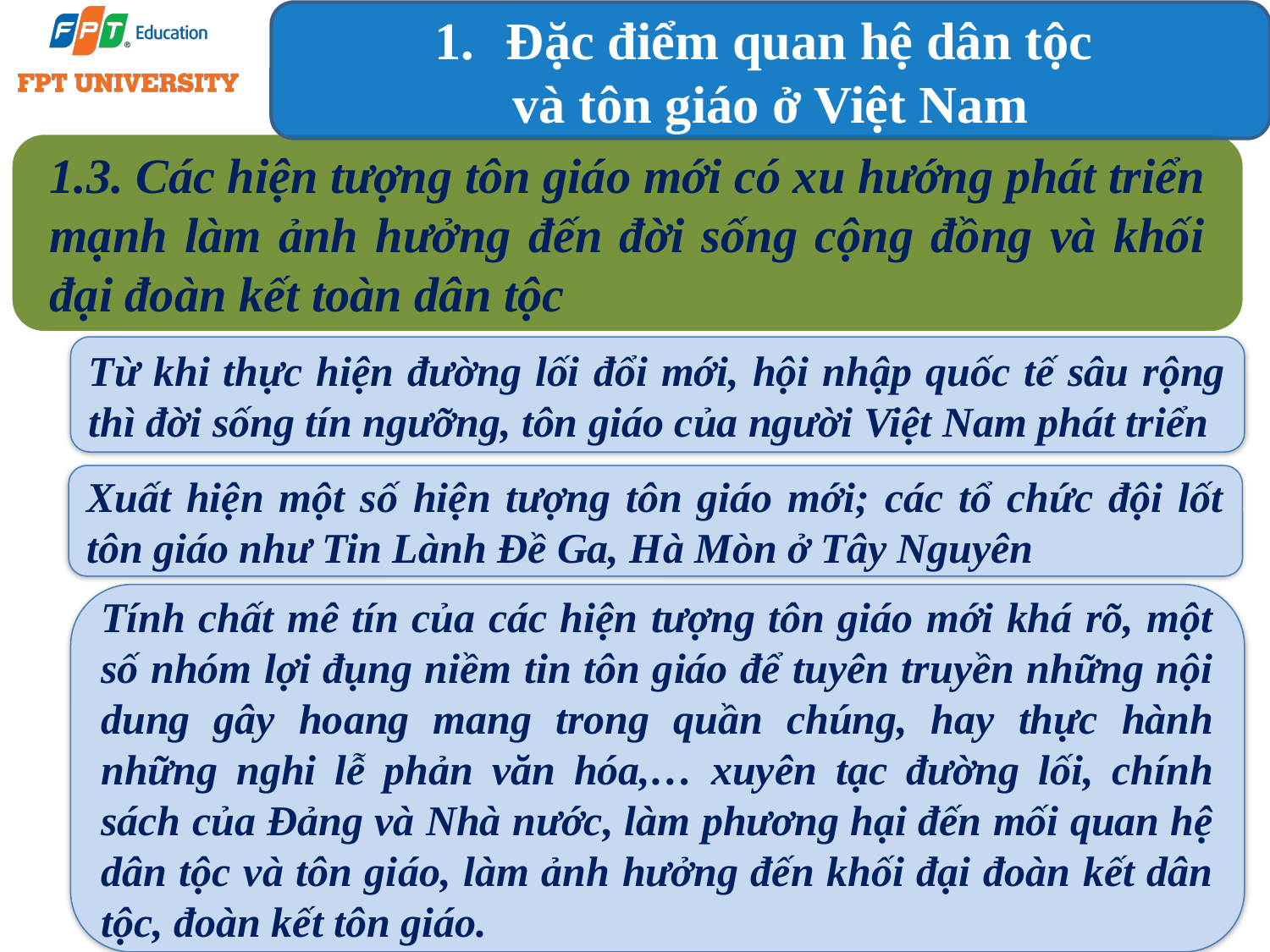

Đặc điểm quan hệ dân tộc
và tôn giáo ở Việt Nam

1.3. Các hiện tượng tôn giáo mới có xu hướng phát triển mạnh làm ảnh hưởng đến đời sống cộng đồng và khối đại đoàn kết toàn dân tộc
Từ khi thực hiện đường lối đổi mới, hội nhập quốc tế sâu rộng thì đời sống tín ngưỡng, tôn giáo của người Việt Nam phát triển
Xuất hiện một số hiện tượng tôn giáo mới; các tổ chức đội lốt tôn giáo như Tin Lành Đề Ga, Hà Mòn ở Tây Nguyên
Tính chất mê tín của các hiện tượng tôn giáo mới khá rõ, một số nhóm lợi đụng niềm tin tôn giáo để tuyên truyền những nội dung gây hoang mang trong quần chúng, hay thực hành những nghi lễ phản văn hóa,… xuyên tạc đường lối, chính sách của Đảng và Nhà nước, làm phương hại đến mối quan hệ dân tộc và tôn giáo, làm ảnh hưởng đến khối đại đoàn kết dân tộc, đoàn kết tôn giáo.